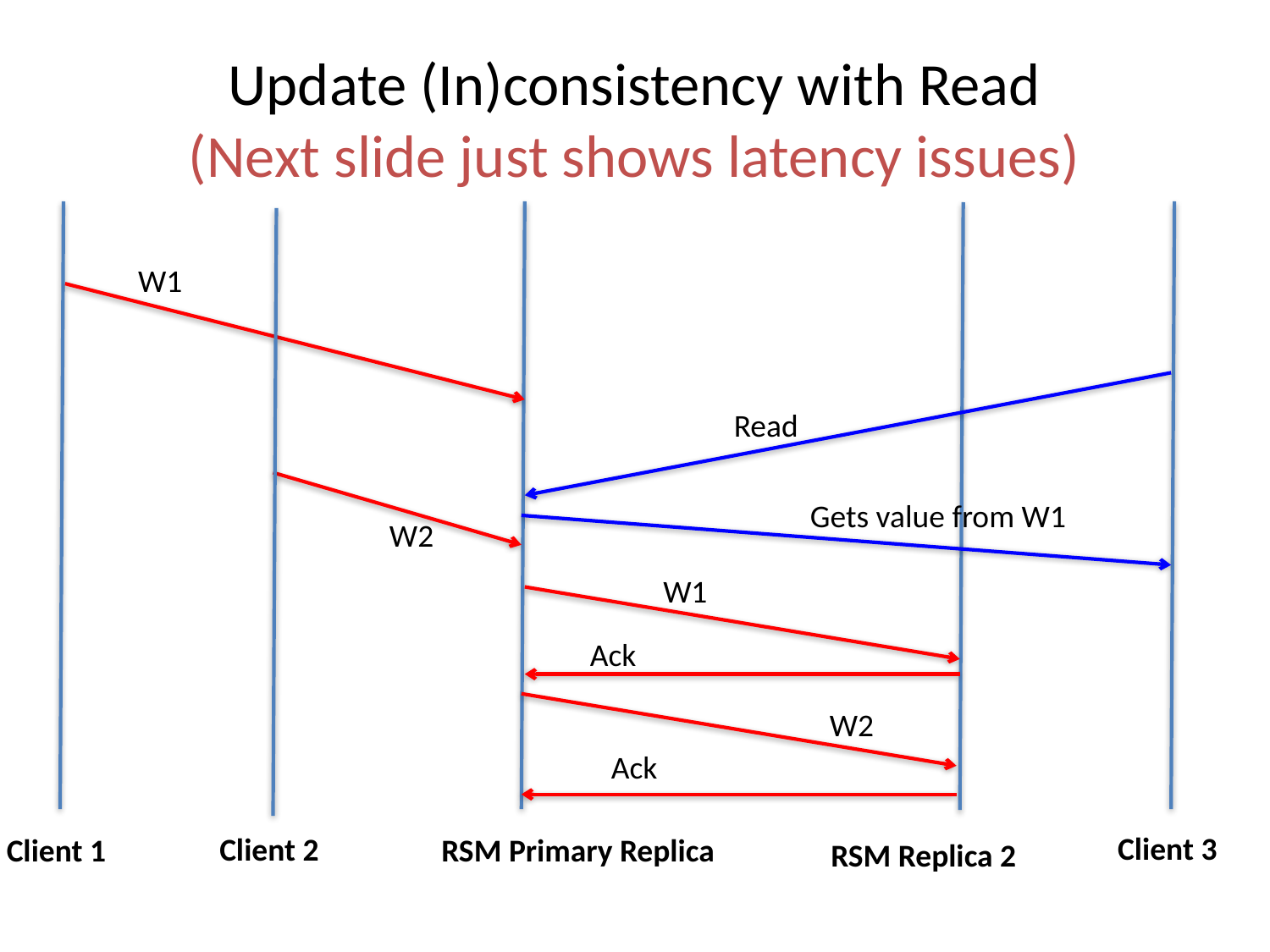

# Update (In)consistency with Read (Next slide just shows latency issues)
W1
Read
Gets value from W1
W2
W1
Ack
W2
Ack
Client 3
Client 2
Client 1
RSM Primary Replica
RSM Replica 2